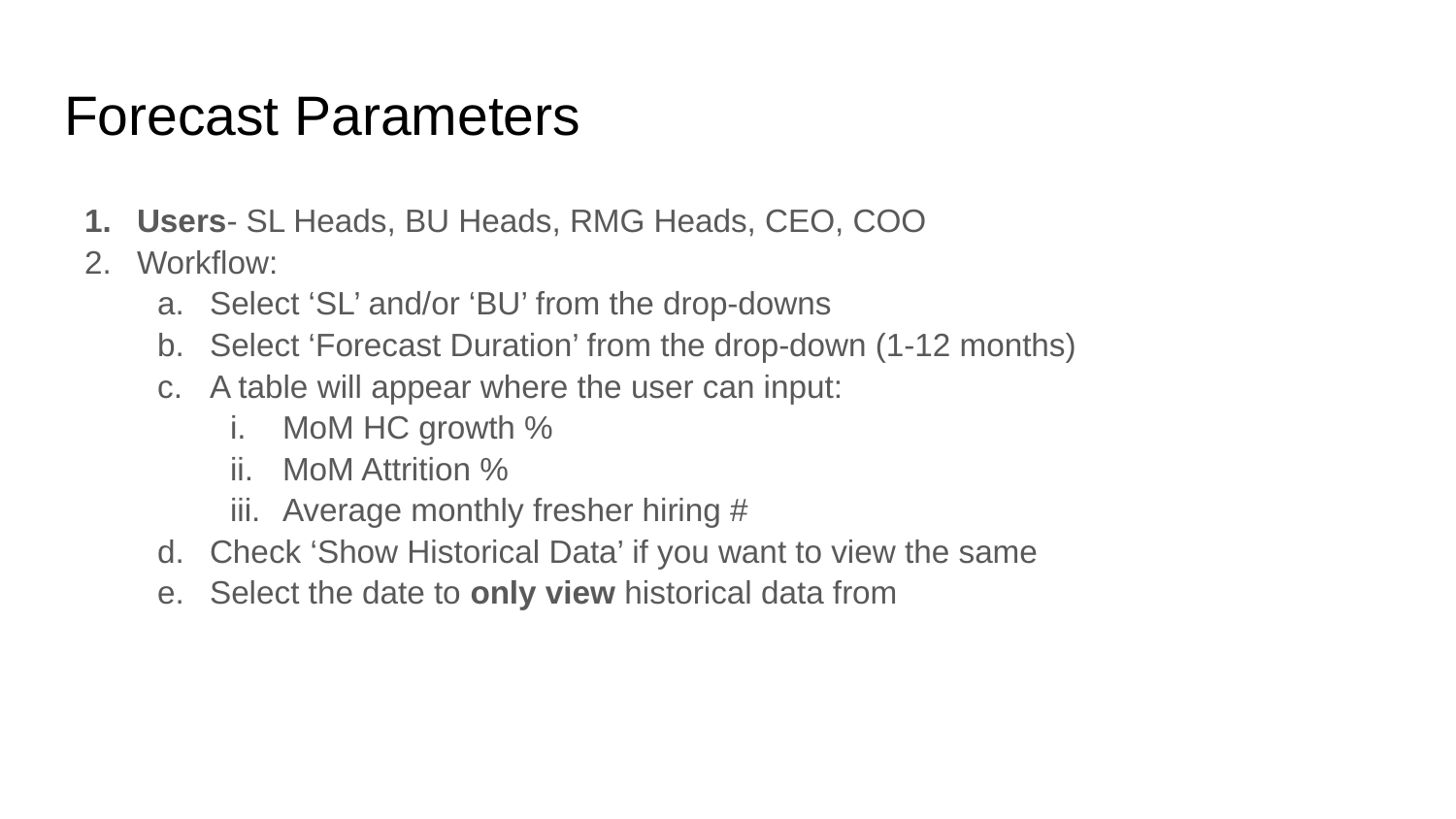

# Forecast Parameters
Users- SL Heads, BU Heads, RMG Heads, CEO, COO
Workflow:
Select ‘SL’ and/or ‘BU’ from the drop-downs
Select ‘Forecast Duration’ from the drop-down (1-12 months)
A table will appear where the user can input:
MoM HC growth %
MoM Attrition %
Average monthly fresher hiring #
Check ‘Show Historical Data’ if you want to view the same
Select the date to only view historical data from